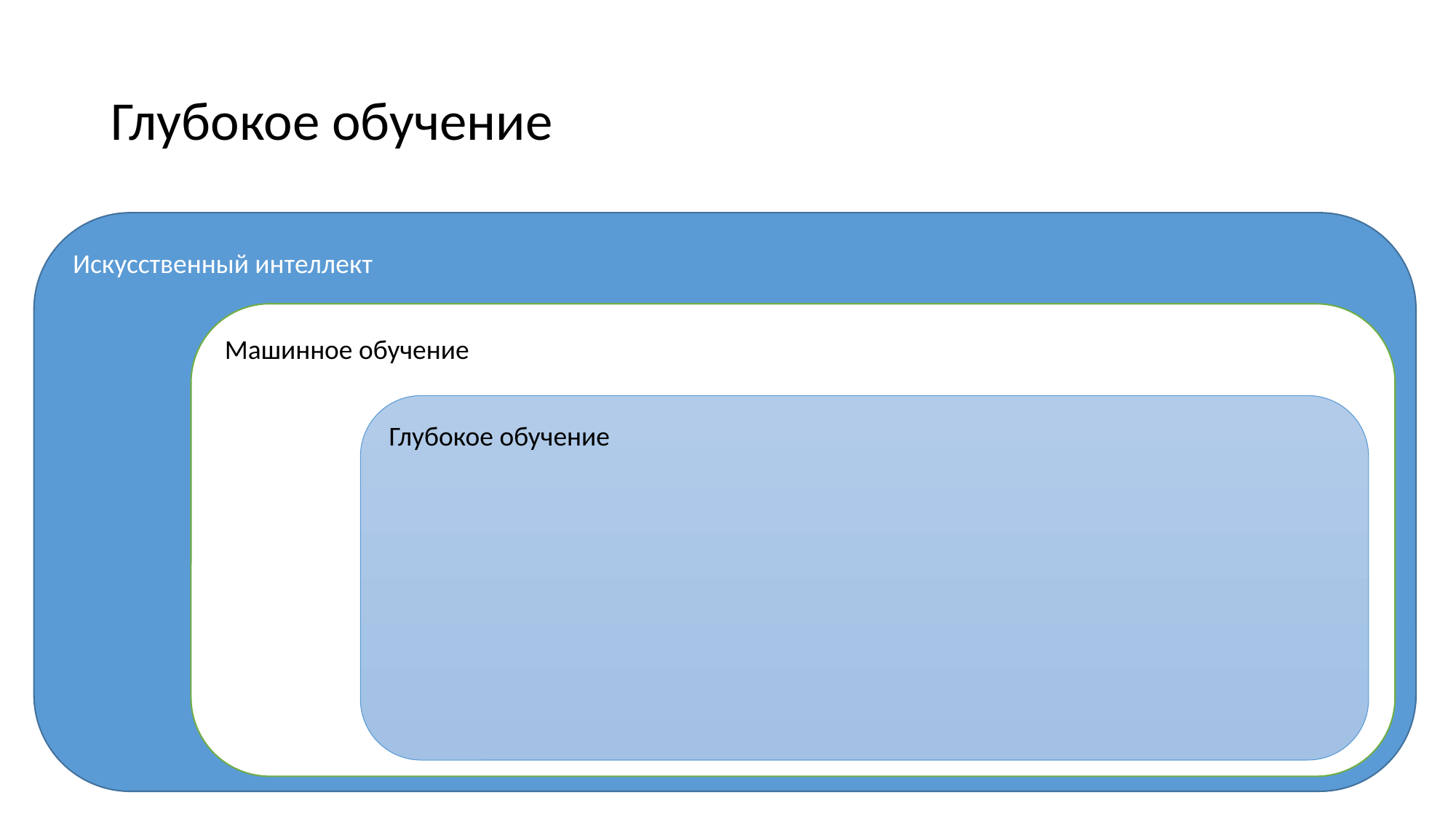

# Глубокое обучение
Искусственный интеллект

Машинное обучение
Глубокое обучение